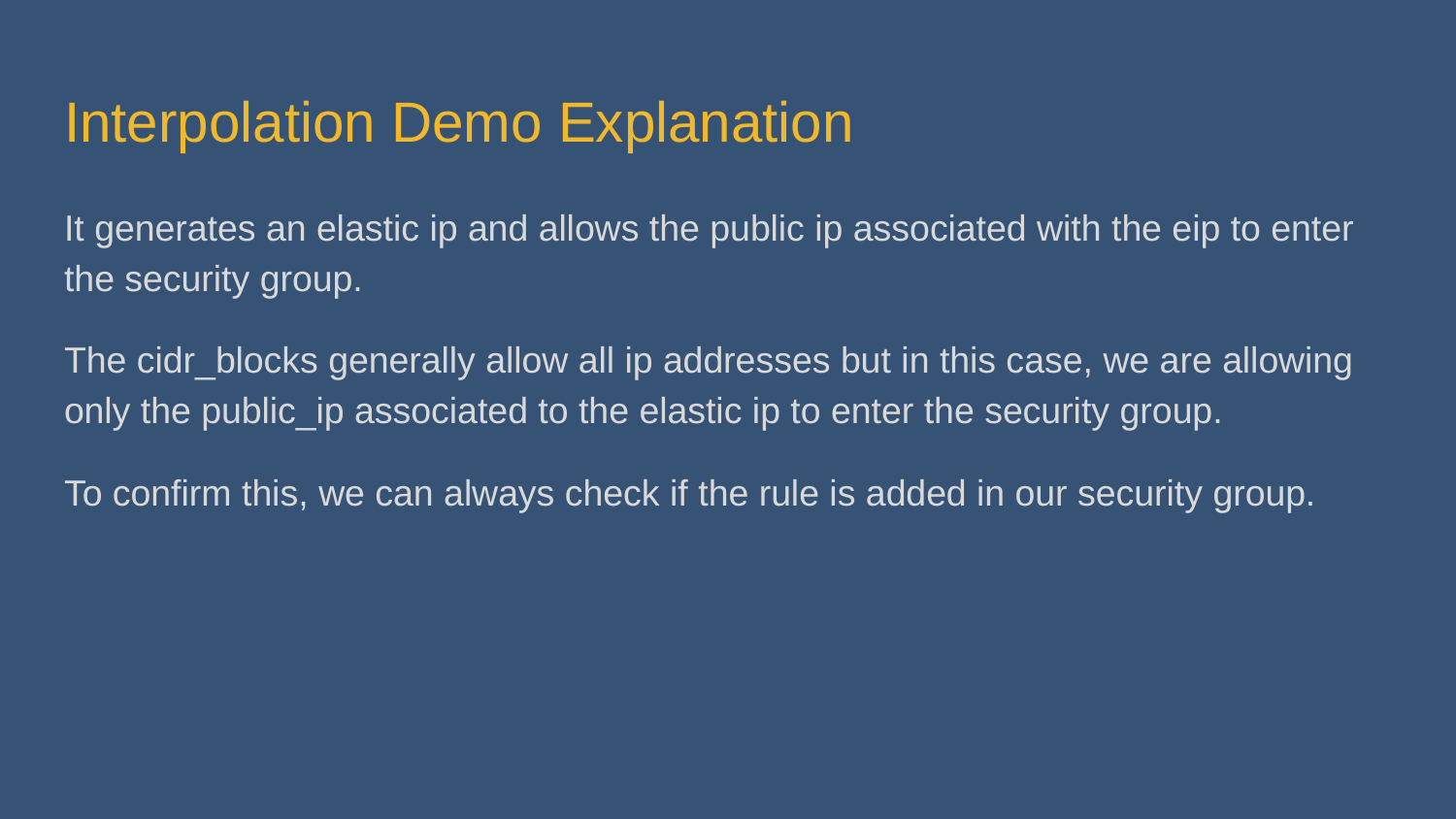

# Interpolation Demo Explanation
It generates an elastic ip and allows the public ip associated with the eip to enter the security group.
The cidr_blocks generally allow all ip addresses but in this case, we are allowing only the public_ip associated to the elastic ip to enter the security group.
To confirm this, we can always check if the rule is added in our security group.